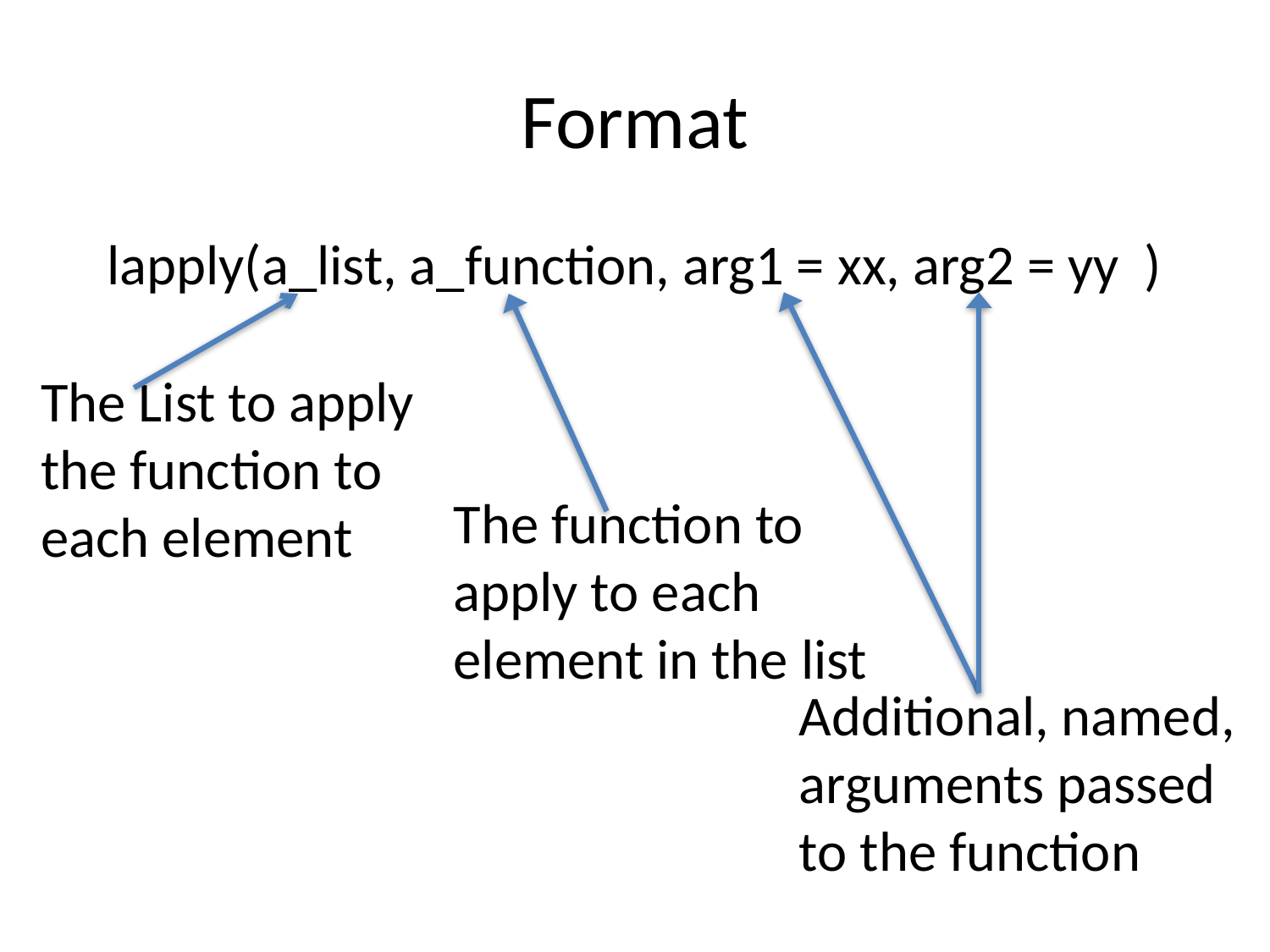

# Format
lapply(a_list, a_function, arg1 = xx, arg2 = yy  )
The List to apply the function to each element
The function to apply to each element in the list
Additional, named, arguments passed to the function